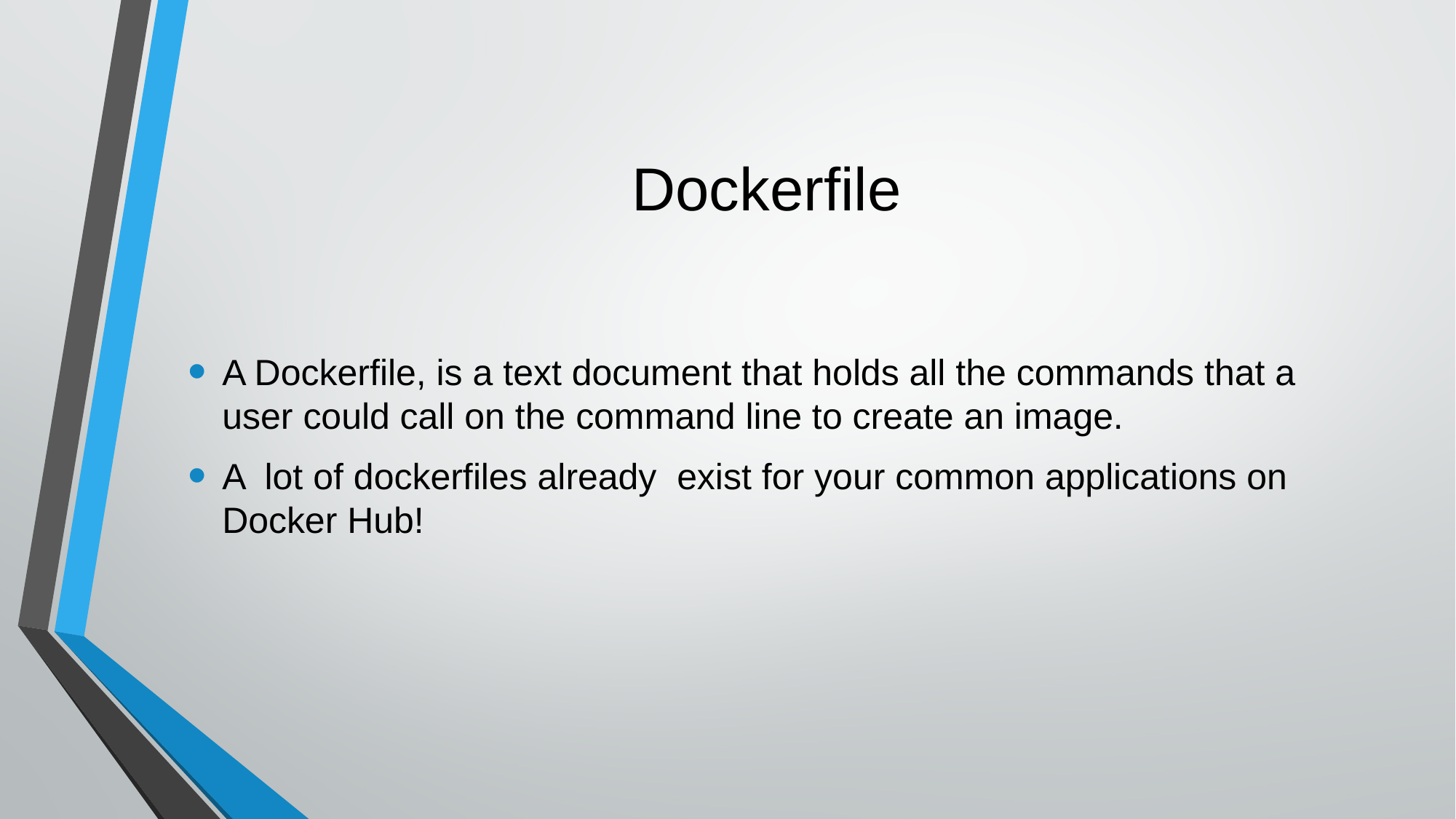

# Dockerfile
A Dockerfile, is a text document that holds all the commands that a user could call on the command line to create an image.
A  lot of dockerfiles already  exist for your common applications on Docker Hub!